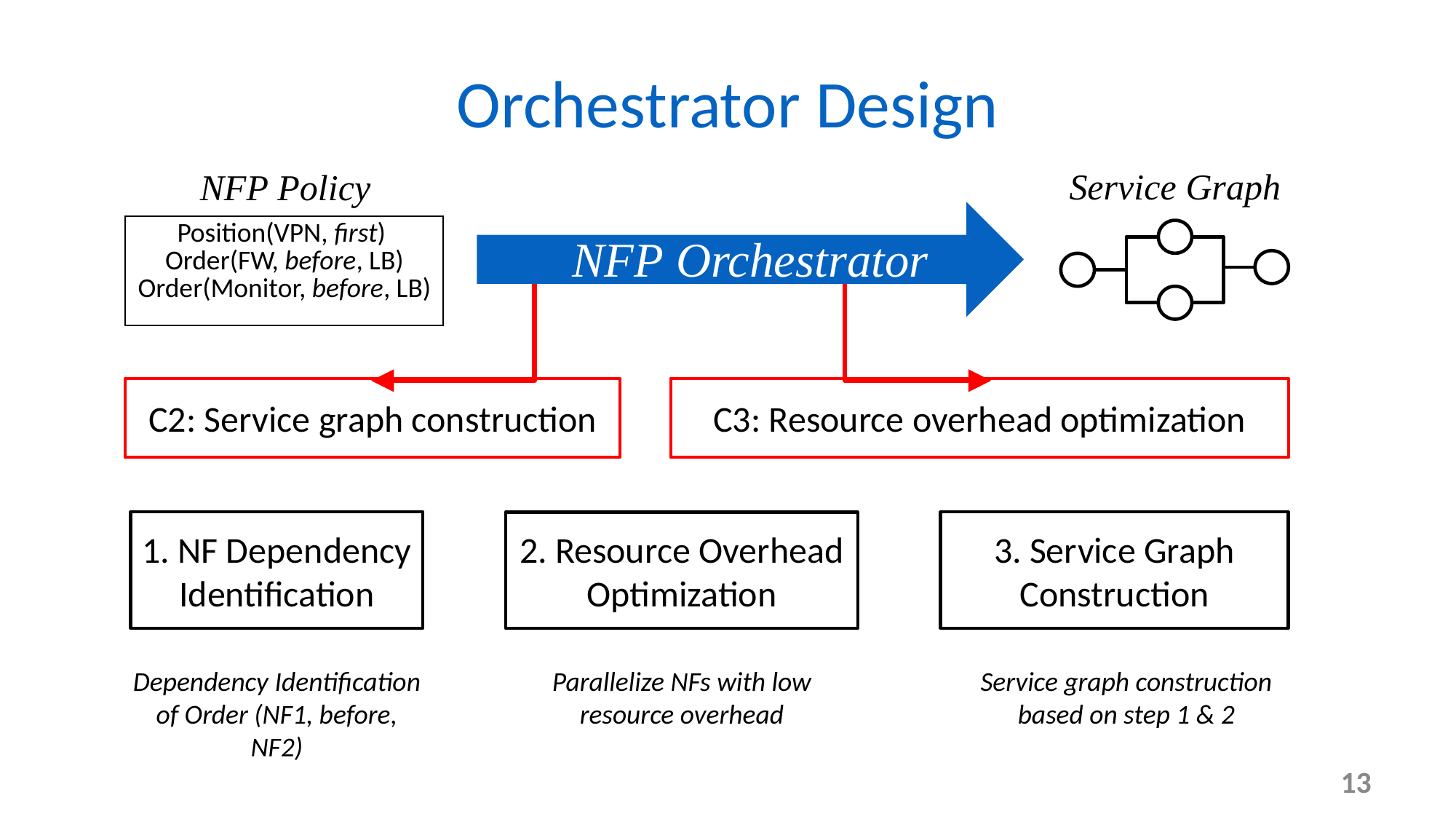

# Orchestrator Design
Service Graph
NFP Policy

NFP Orchestrator
| Position(VPN, first) Order(FW, before, LB) Order(Monitor, before, LB) |
| --- |

C2: Service graph construction
C3: Resource overhead optimization
1. NF Dependency Identification
3. Service Graph Construction
2. Resource Overhead Optimization
Parallelize NFs with low resource overhead
Dependency Identification of Order (NF1, before, NF2)
Service graph construction based on step 1 & 2
13